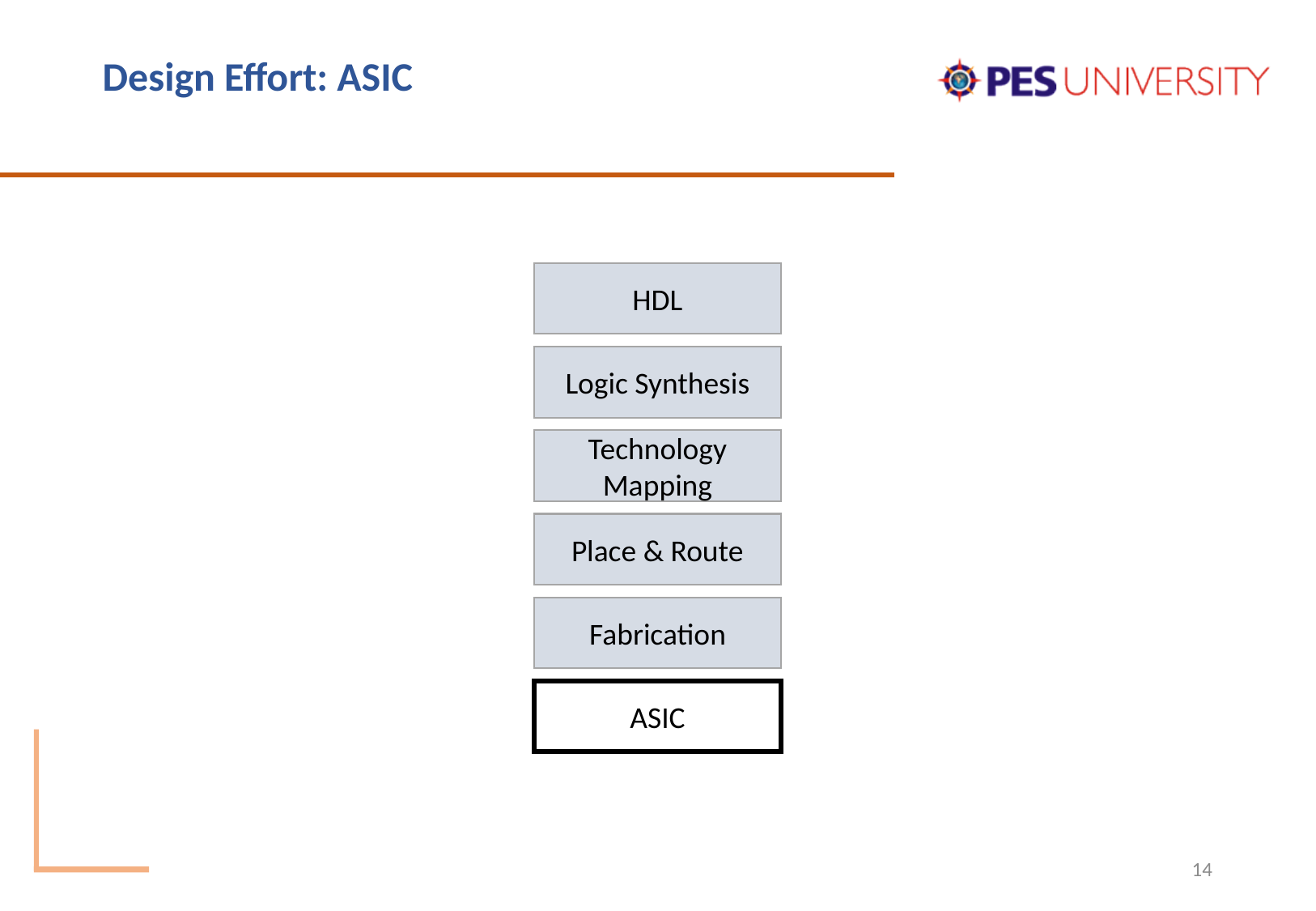

# Design Effort: ASIC

HDL
Logic Synthesis
Technology Mapping
Place & Route
Fabrication
ASIC
14